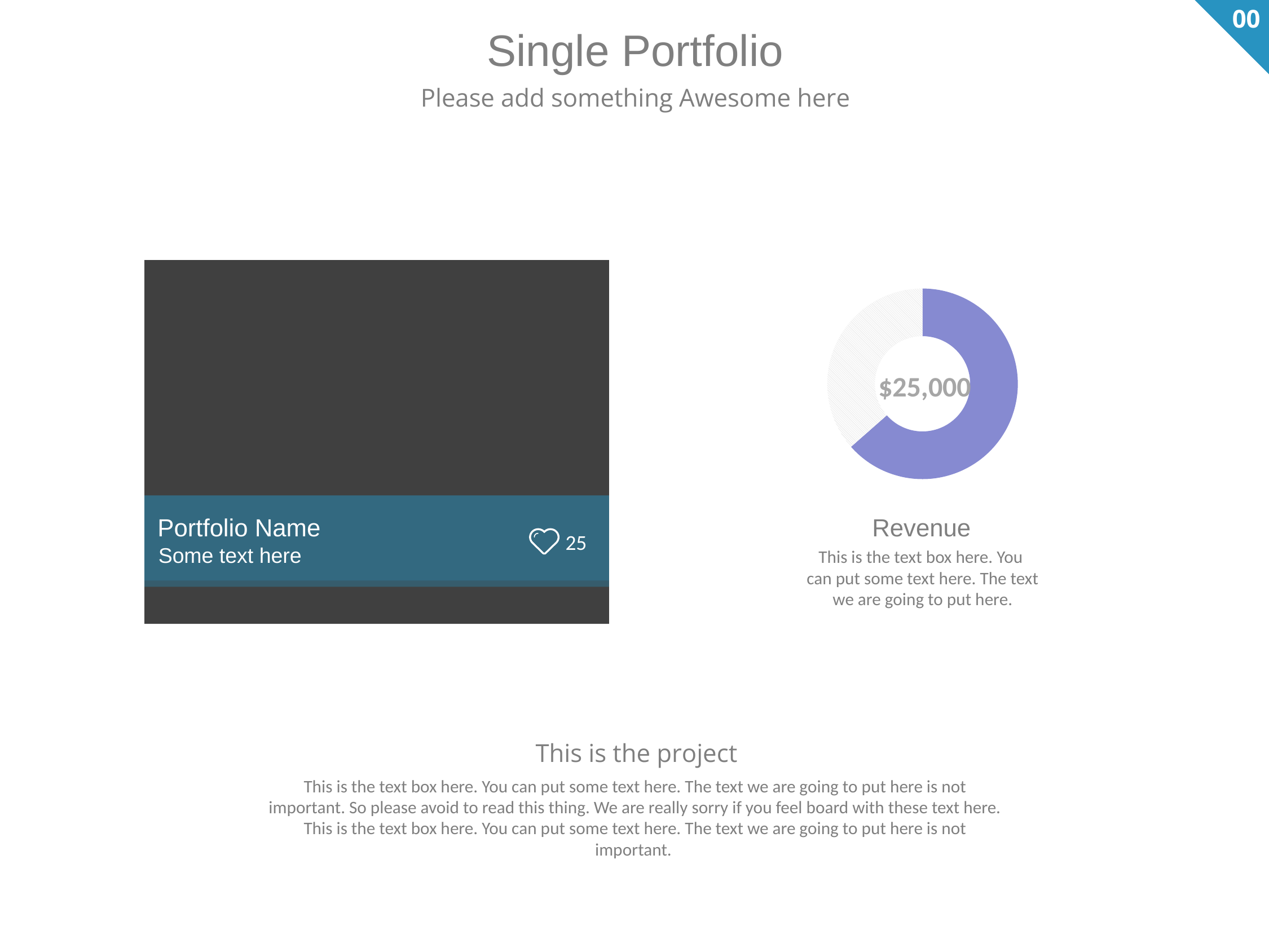

00
Single Portfolio
Please add something Awesome here

### Chart

| Category | Column1 |
|---|---|
|  | 87.0 |
|  | 50.0 |
$25,000

Portfolio Name
Some text here
Revenue
This is the text box here. You
can put some text here. The text we are going to put here.
25

This is the project
This is the text box here. You can put some text here. The text we are going to put here is not important. So please avoid to read this thing. We are really sorry if you feel board with these text here. This is the text box here. You can put some text here. The text we are going to put here is not important.